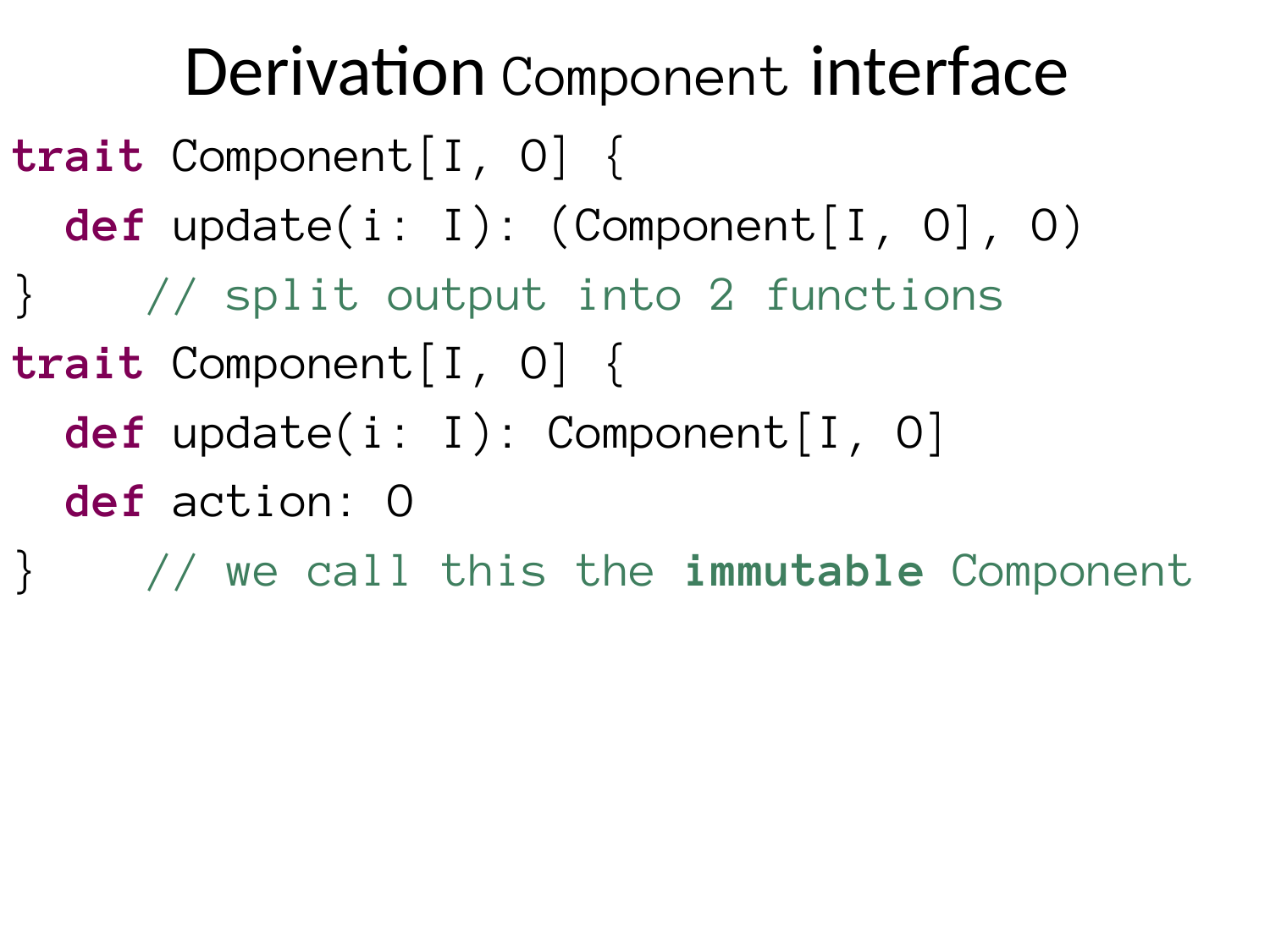

Derivation Component interface
trait Component[I, O] {
  def update(i: I): (Component[I, O], O)
}    // split output into 2 functions
trait Component[I, O] {
  def update(i: I): Component[I, O]
  def action: O
}    // we call this the immutable Component